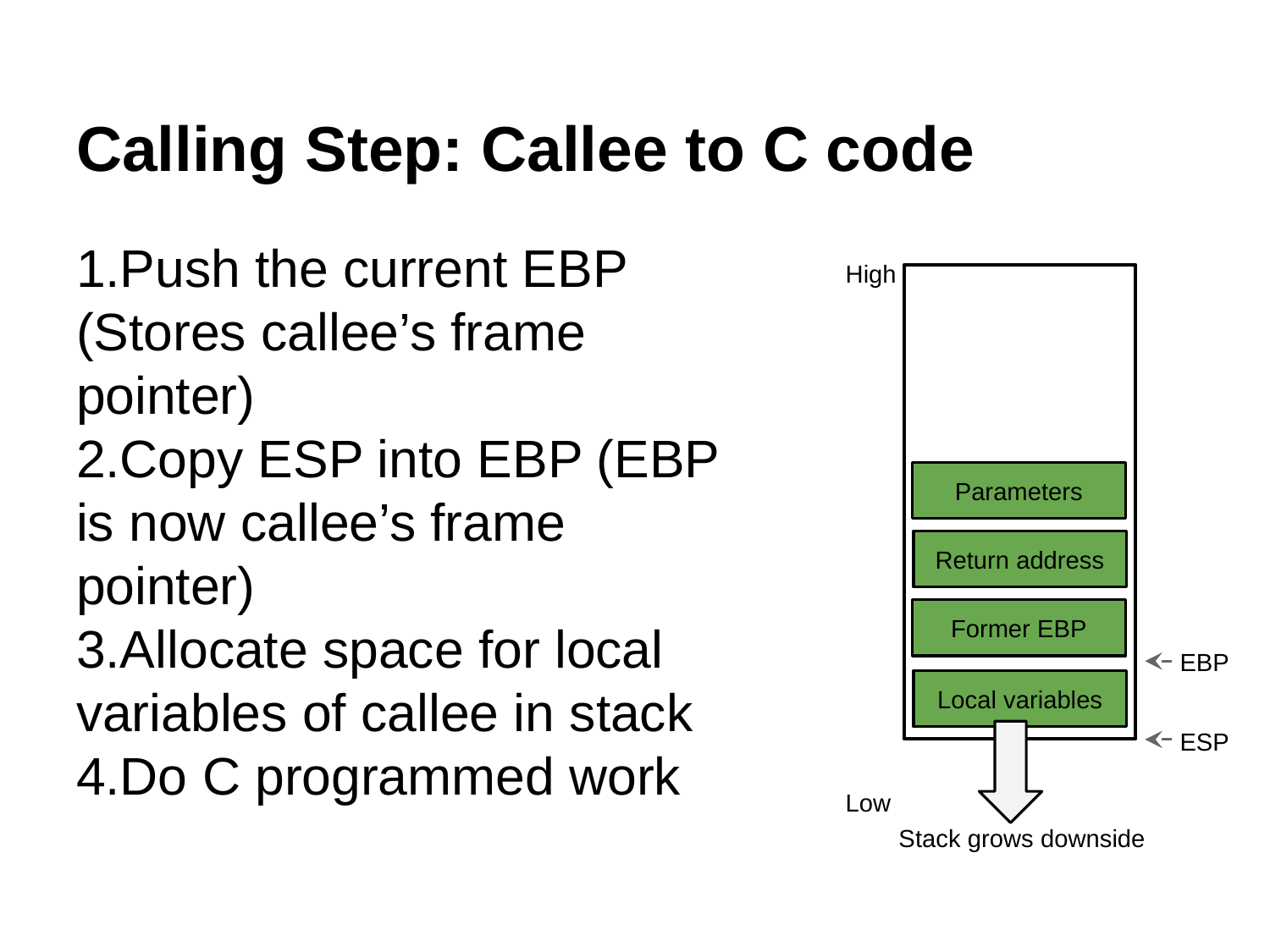

Calling Step: Callee to C code
Push the current EBP (Stores callee’s frame pointer)
Copy ESP into EBP (EBP is now callee’s frame pointer)
Allocate space for local variables of callee in stack
Do C programmed work

High

Parameters
Return address
Former EBP
EBP
Local variables
ESP

Low
Stack grows downside